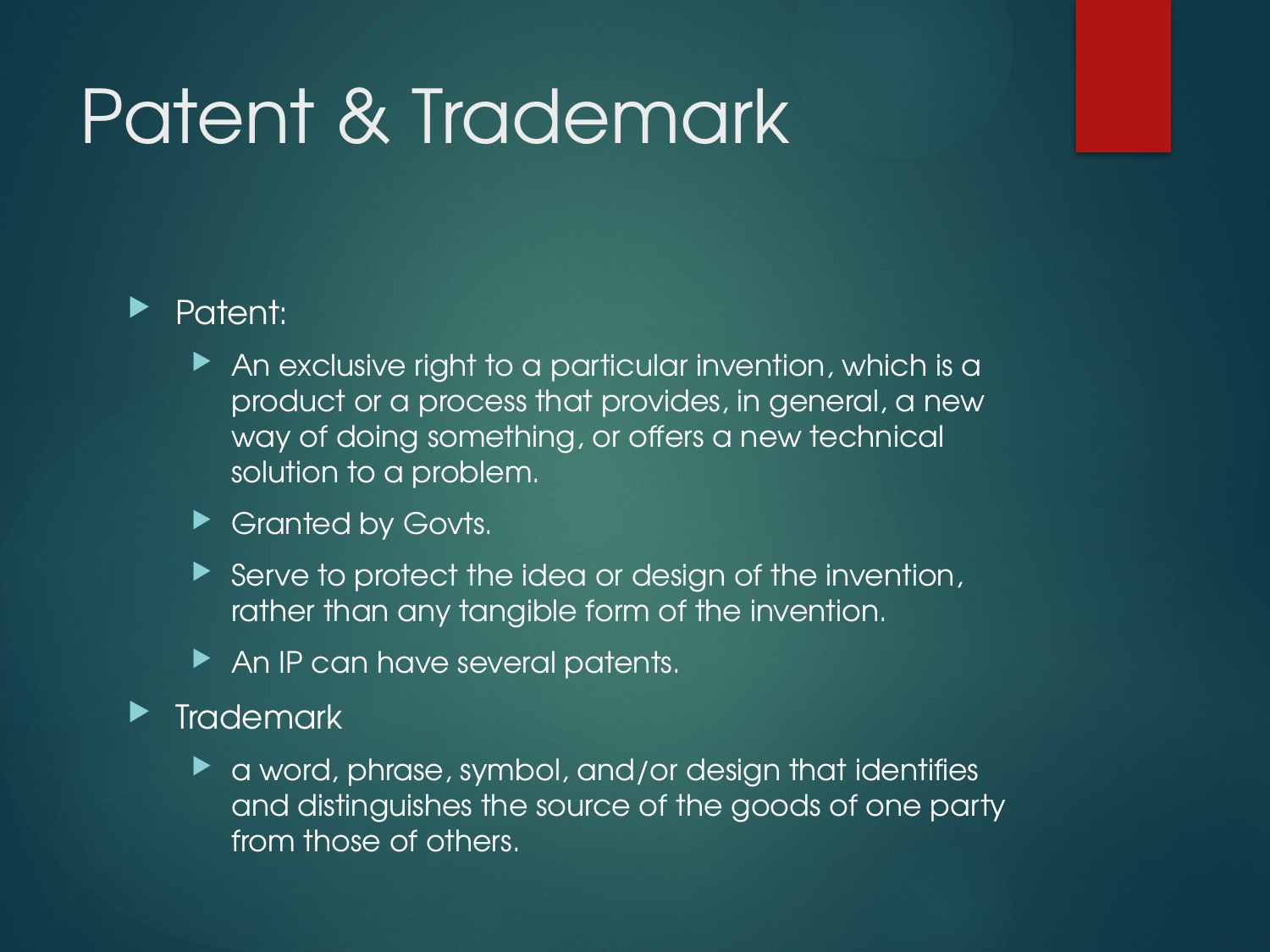

# Patent & Trademark
Patent:
An exclusive right to a particular invention, which is a product or a process that provides, in general, a new way of doing something, or offers a new technical solution to a problem.
Granted by Govts.
Serve to protect the idea or design of the invention, rather than any tangible form of the invention.
An IP can have several patents.
Trademark
a word, phrase, symbol, and/or design that identifies and distinguishes the source of the goods of one party from those of others.